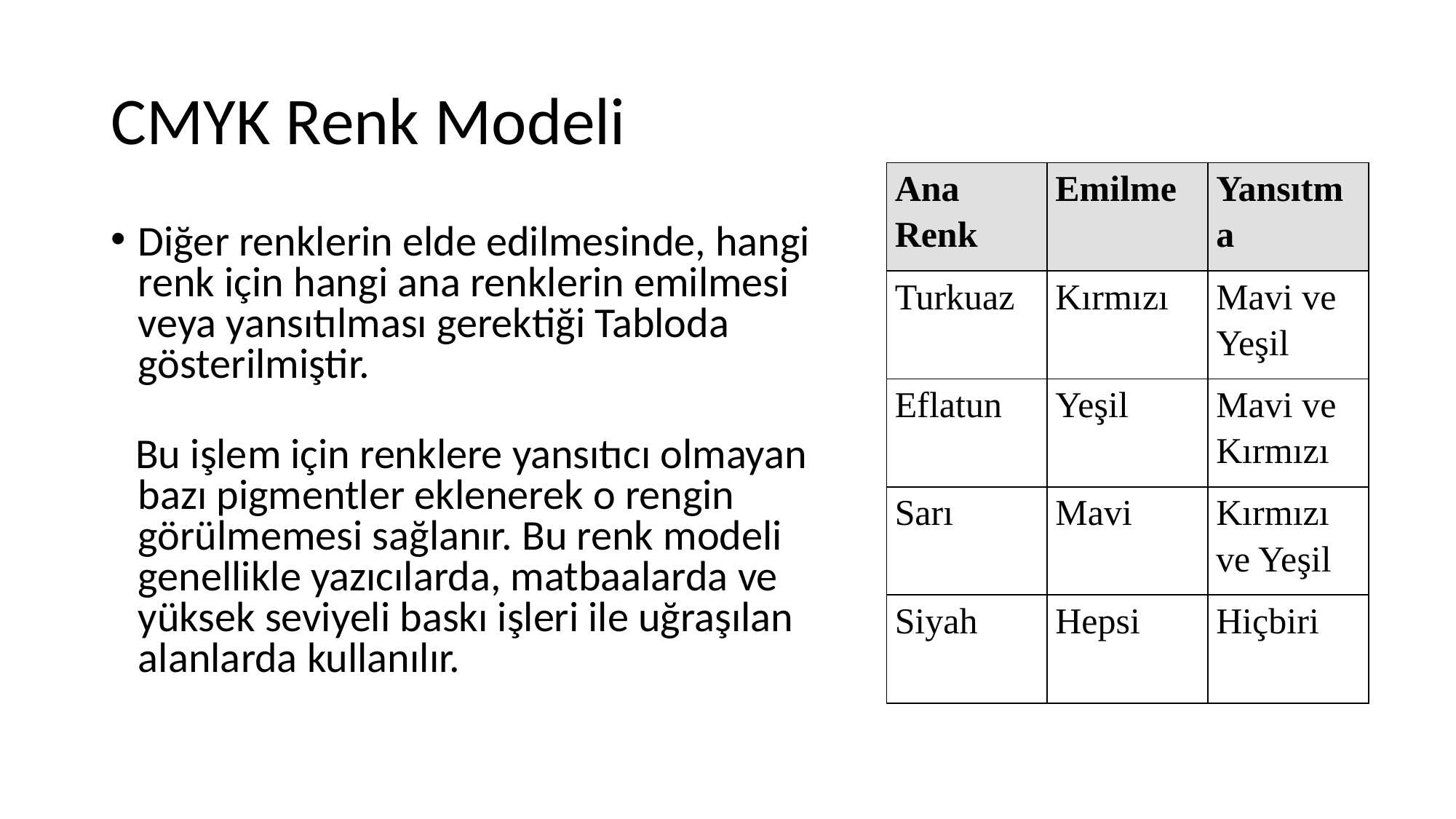

# CMYK Renk Modeli
| Ana Renk | Emilme | Yansıtma |
| --- | --- | --- |
| Turkuaz | Kırmızı | Mavi ve Yeşil |
| Eflatun | Yeşil | Mavi ve Kırmızı |
| Sarı | Mavi | Kırmızı ve Yeşil |
| Siyah | Hepsi | Hiçbiri |
Diğer renklerin elde edilmesinde, hangi renk için hangi ana renklerin emilmesi veya yansıtılması gerektiği Tabloda gösterilmiştir.

   Bu işlem için renklere yansıtıcı olmayan bazı pigmentler eklenerek o rengin görülmemesi sağlanır. Bu renk modeli genellikle yazıcılarda, matbaalarda ve yüksek seviyeli baskı işleri ile uğraşılan alanlarda kullanılır.